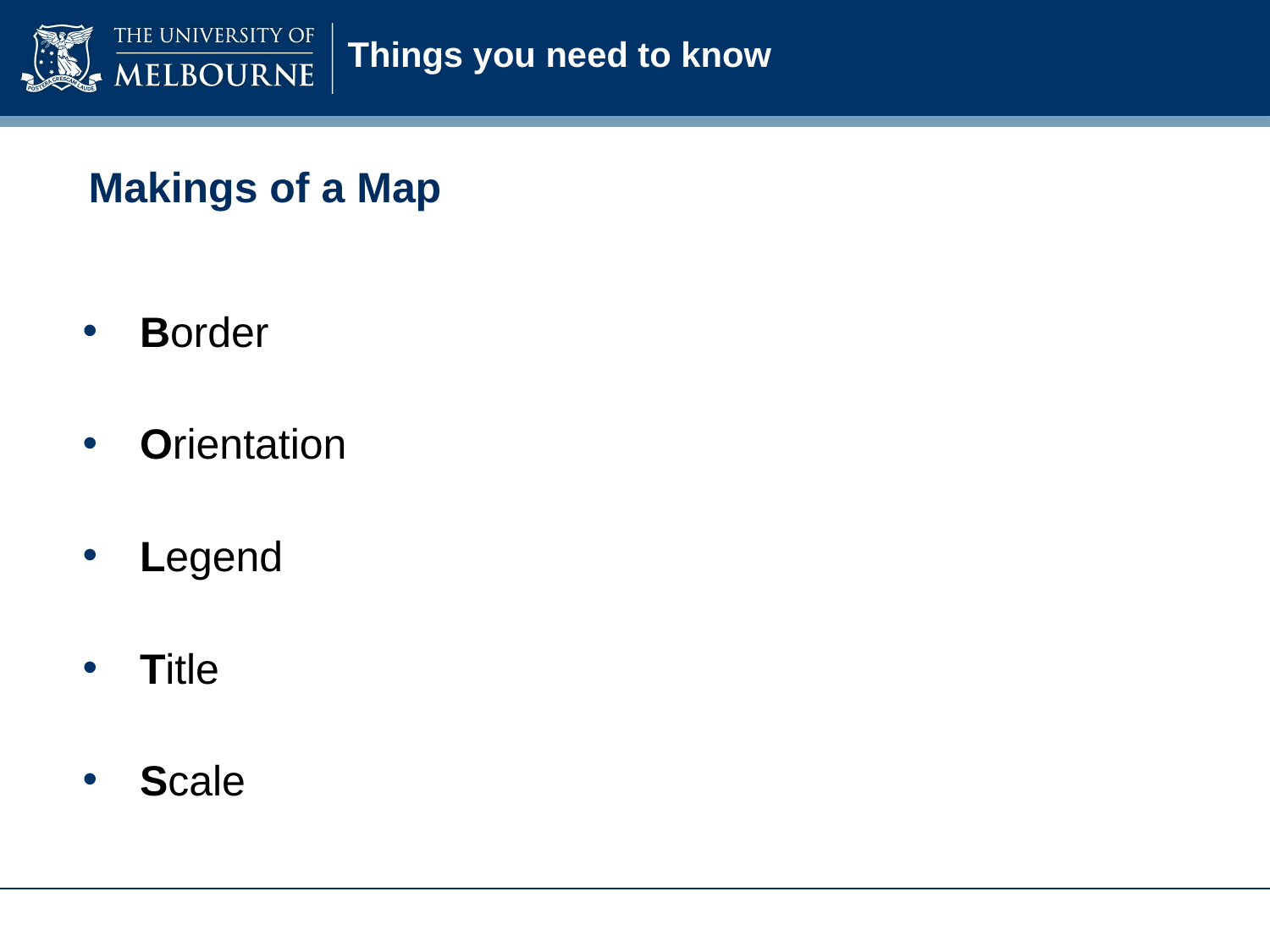

# Things you need to know
Makings of a Map
Border
Orientation
Legend
Title
Scale